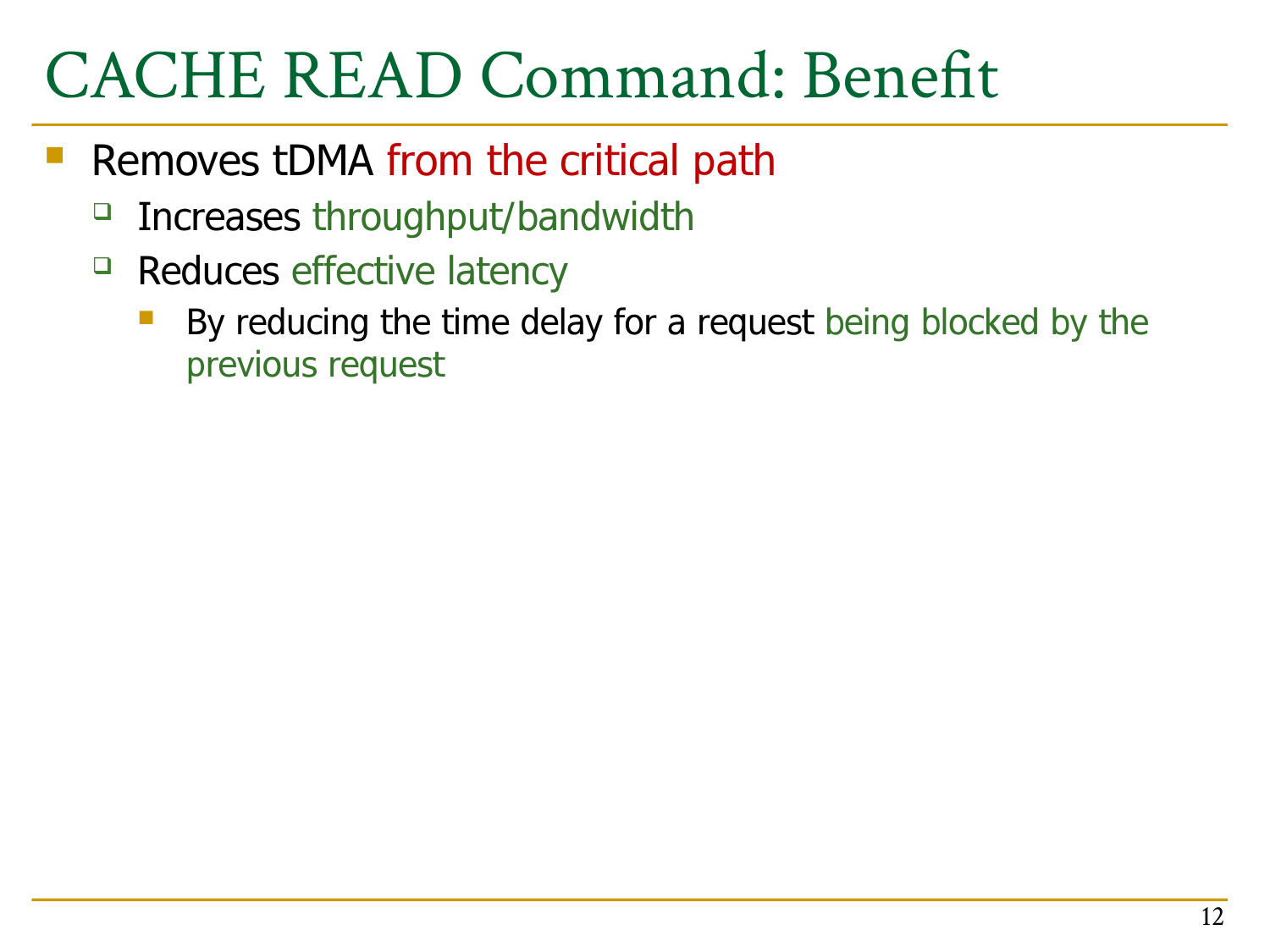

# CACHE READ Command: Benefit
Removes tDMA from the critical path
Increases throughput/bandwidth
Reduces effective latency
By reducing the time delay for a request being blocked by the previous request

12